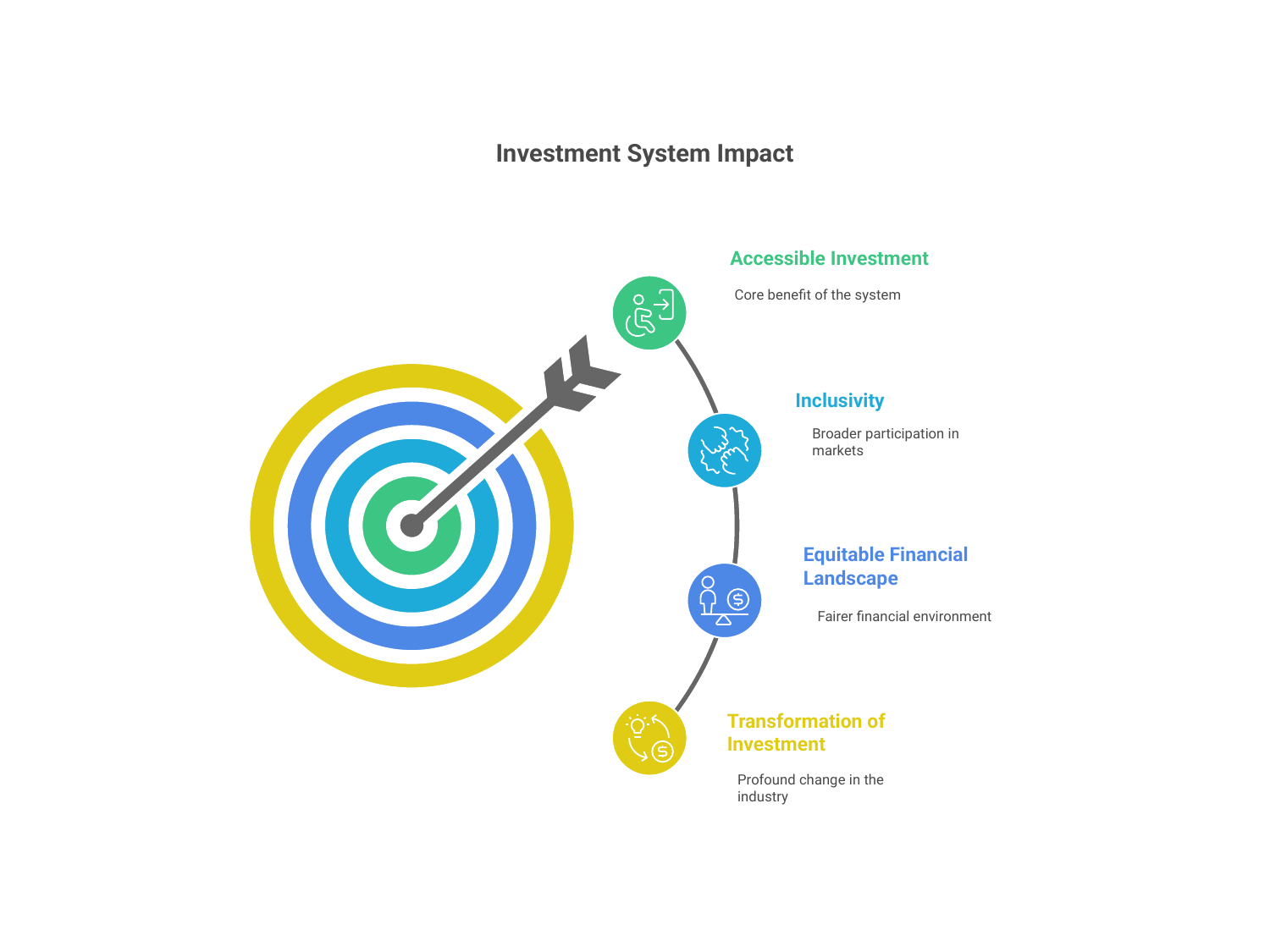

Investment System Impact
Accessible Investment

Core benefit of the system

Inclusivity

Broader participation in
markets

Equitable Financial
Landscape

Fairer financial environment
Transformation of
Investment

Profound change in the
industry